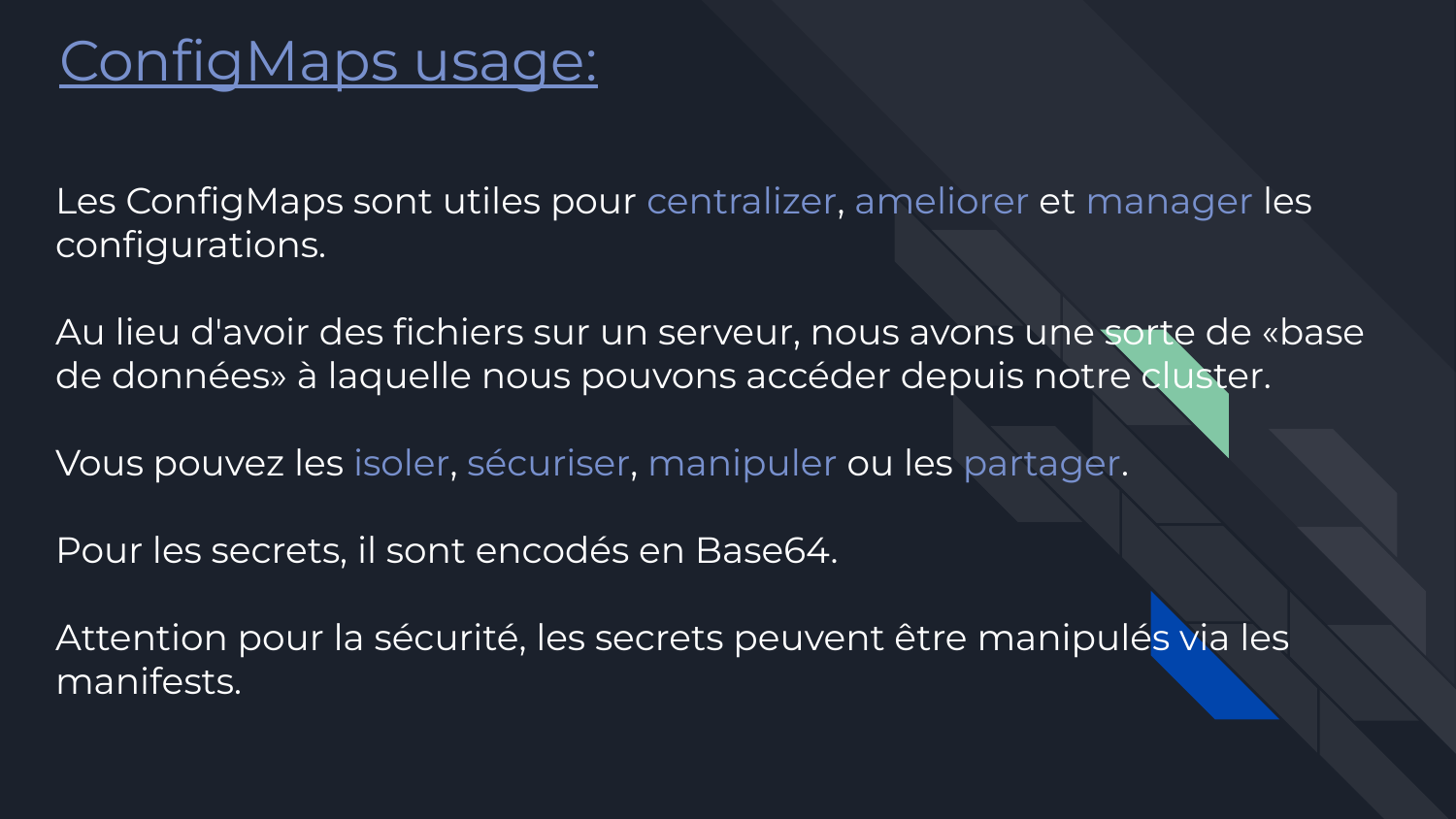

ConfigMaps usage:
# Les ConfigMaps sont utiles pour centralizer, ameliorer et manager les configurations.

Au lieu d'avoir des fichiers sur un serveur, nous avons une sorte de «base de données» à laquelle nous pouvons accéder depuis notre cluster.
Vous pouvez les isoler, sécuriser, manipuler ou les partager.

Pour les secrets, il sont encodés en Base64.
Attention pour la sécurité, les secrets peuvent être manipulés via les manifests.